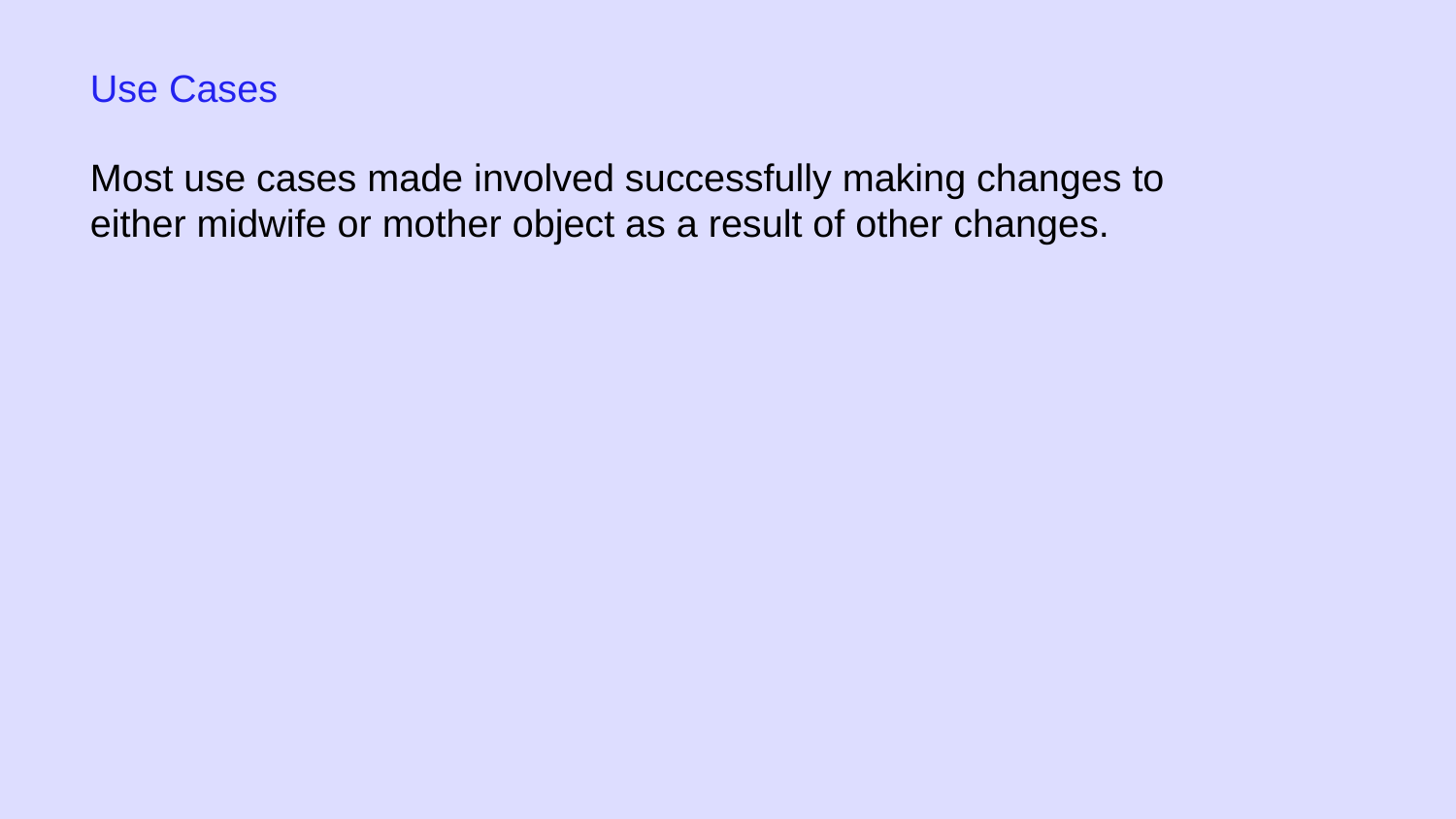

Use Cases
Most use cases made involved successfully making changes to either midwife or mother object as a result of other changes.